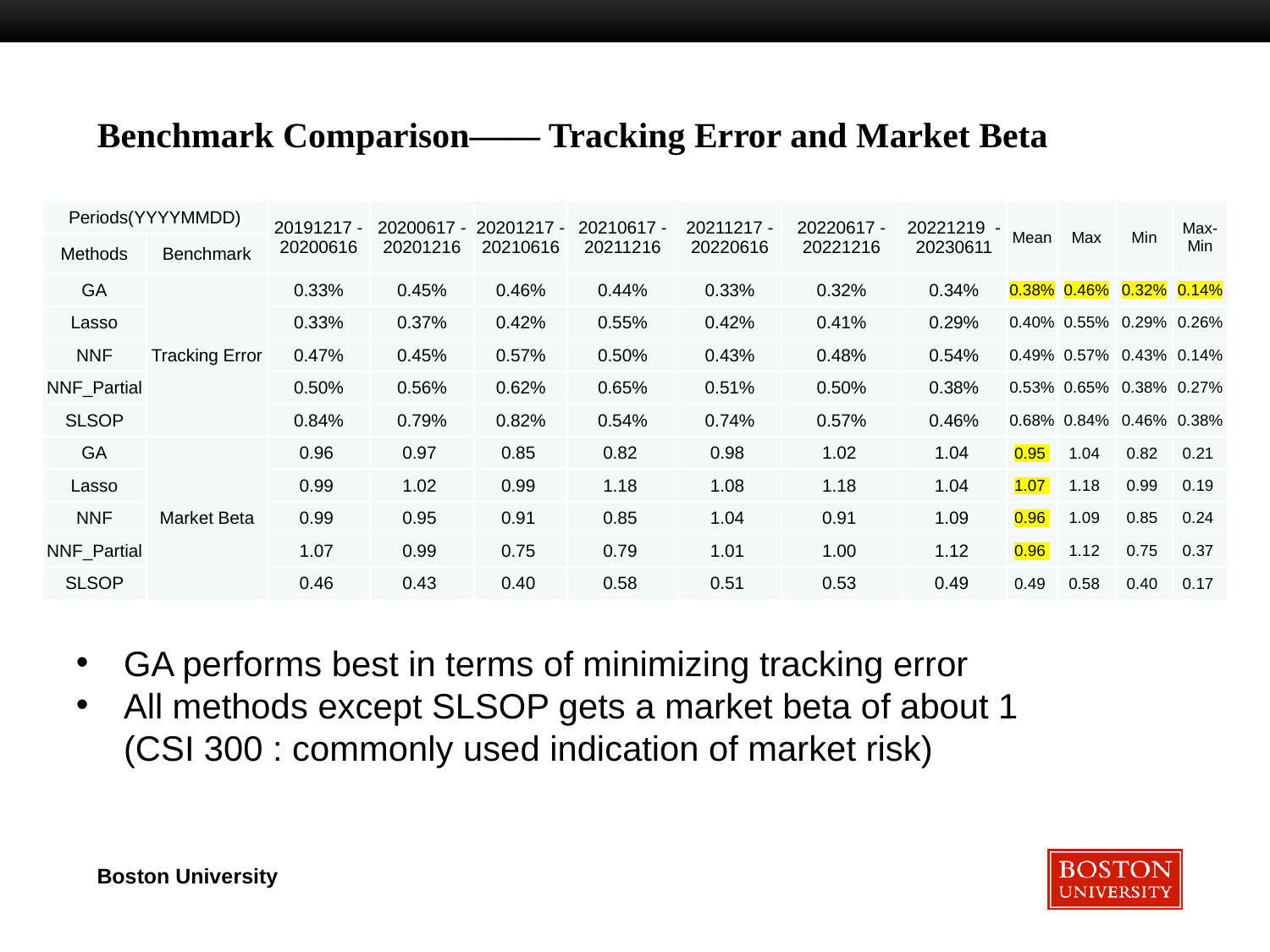

# Benchmark Comparison—— Tracking Error and Market Beta
| Periods(YYYYMMDD) |  | 20191217 - 20200616 | 20200617 - 20201216 | 20201217 - 20210616 | 20210617 - 20211216 | 20211217 - 20220616 | 20220617 - 20221216 | 20221219 - 20230611 | Mean | Max | Min | Max-Min |
| --- | --- | --- | --- | --- | --- | --- | --- | --- | --- | --- | --- | --- |
| Methods | Benchmark |  |  |  |  |  |  |  |  |  |  |  |
| GA | Tracking Error | 0.33% | 0.45% | 0.46% | 0.44% | 0.33% | 0.32% | 0.34% | 0.38% | 0.46% | 0.32% | 0.14% |
| Lasso |  | 0.33% | 0.37% | 0.42% | 0.55% | 0.42% | 0.41% | 0.29% | 0.40% | 0.55% | 0.29% | 0.26% |
| NNF |  | 0.47% | 0.45% | 0.57% | 0.50% | 0.43% | 0.48% | 0.54% | 0.49% | 0.57% | 0.43% | 0.14% |
| NNF\_Partial |  | 0.50% | 0.56% | 0.62% | 0.65% | 0.51% | 0.50% | 0.38% | 0.53% | 0.65% | 0.38% | 0.27% |
| SLSOP |  | 0.84% | 0.79% | 0.82% | 0.54% | 0.74% | 0.57% | 0.46% | 0.68% | 0.84% | 0.46% | 0.38% |
| GA | Market Beta | 0.96 | 0.97 | 0.85 | 0.82 | 0.98 | 1.02 | 1.04 | 0.95 | 1.04 | 0.82 | 0.21 |
| Lasso |  | 0.99 | 1.02 | 0.99 | 1.18 | 1.08 | 1.18 | 1.04 | 1.07 | 1.18 | 0.99 | 0.19 |
| NNF |  | 0.99 | 0.95 | 0.91 | 0.85 | 1.04 | 0.91 | 1.09 | 0.96 | 1.09 | 0.85 | 0.24 |
| NNF\_Partial |  | 1.07 | 0.99 | 0.75 | 0.79 | 1.01 | 1.00 | 1.12 | 0.96 | 1.12 | 0.75 | 0.37 |
| SLSOP |  | 0.46 | 0.43 | 0.40 | 0.58 | 0.51 | 0.53 | 0.49 | 0.49 | 0.58 | 0.40 | 0.17 |
GA performs best in terms of minimizing tracking error
All methods except SLSOP gets a market beta of about 1
(CSI 300 : commonly used indication of market risk)